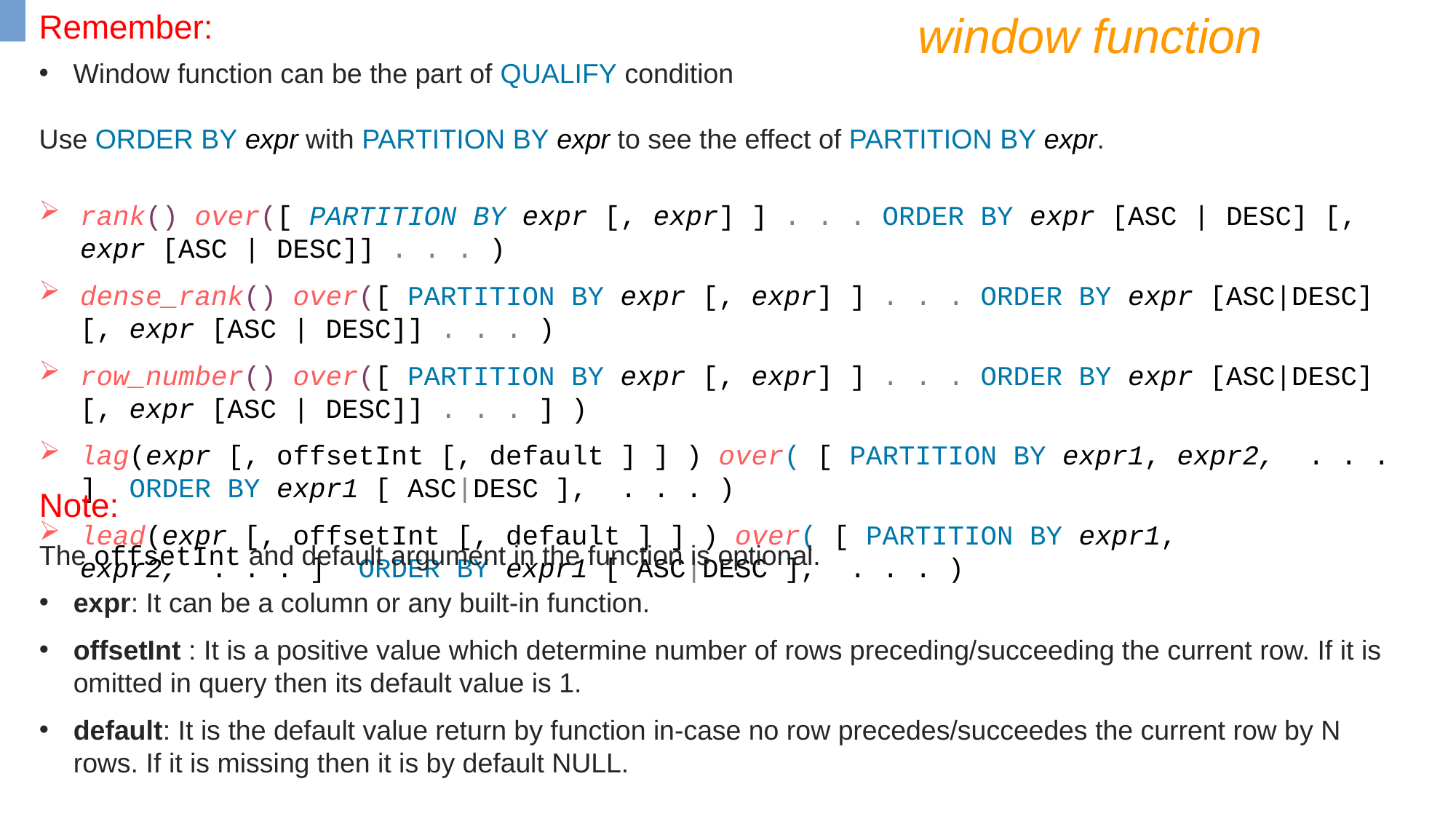

Remember:

Window function can be the part of QUALIFY condition
window function
Use ORDER BY expr with PARTITION BY expr to see the effect of PARTITION BY expr.
rank() over([ PARTITION BY expr [, expr] ] . . . ORDER BY expr [ASC | DESC] [, expr [ASC | DESC]] . . . )

dense_rank() over([ PARTITION BY expr [, expr] ] . . . ORDER BY expr [ASC|DESC] [, expr [ASC | DESC]] . . . )

row_number() over([ PARTITION BY expr [, expr] ] . . . ORDER BY expr [ASC|DESC] [, expr [ASC | DESC]] . . . ] )

lag(expr [, offsetInt [, default ] ] ) over( [ PARTITION BY expr1, expr2,  . . . ]  ORDER BY expr1 [ ASC|DESC ],  . . . )

lead(expr [, offsetInt [, default ] ] ) over( [ PARTITION BY expr1, expr2,  . . . ]  ORDER BY expr1 [ ASC|DESC ],  . . . )
Note:

The offsetInt and default argument in the function is optional.

expr: It can be a column or any built-in function.

offsetInt : It is a positive value which determine number of rows preceding/succeeding the current row. If it is omitted in query then its default value is 1.

default: It is the default value return by function in-case no row precedes/succeedes the current row by N rows. If it is missing then it is by default NULL.